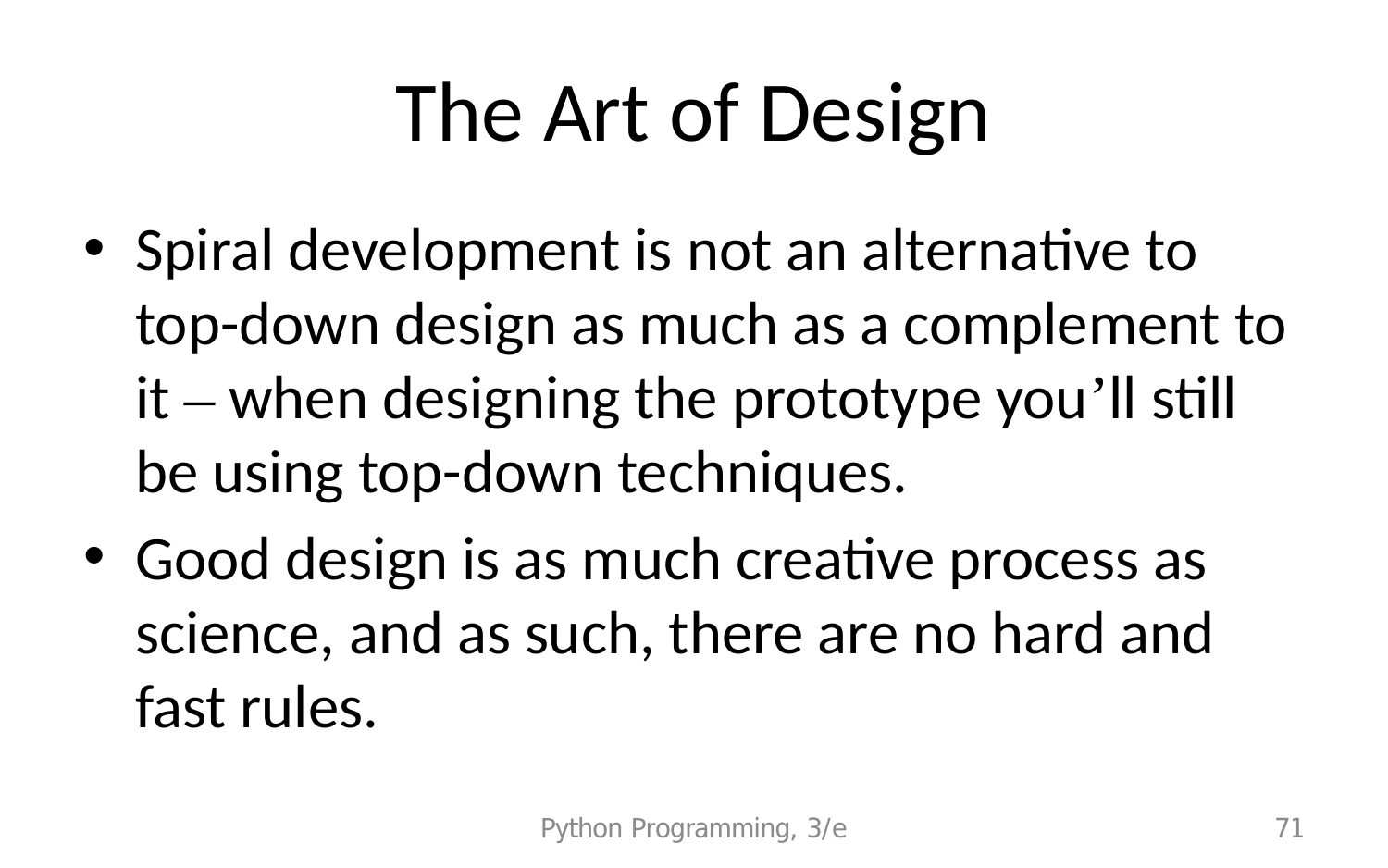

# The Art of Design
Spiral development is not an alternative to top-down design as much as a complement to it – when designing the prototype you’ll still be using top-down techniques.
Good design is as much creative process as science, and as such, there are no hard and fast rules.
Python Programming, 3/e
71